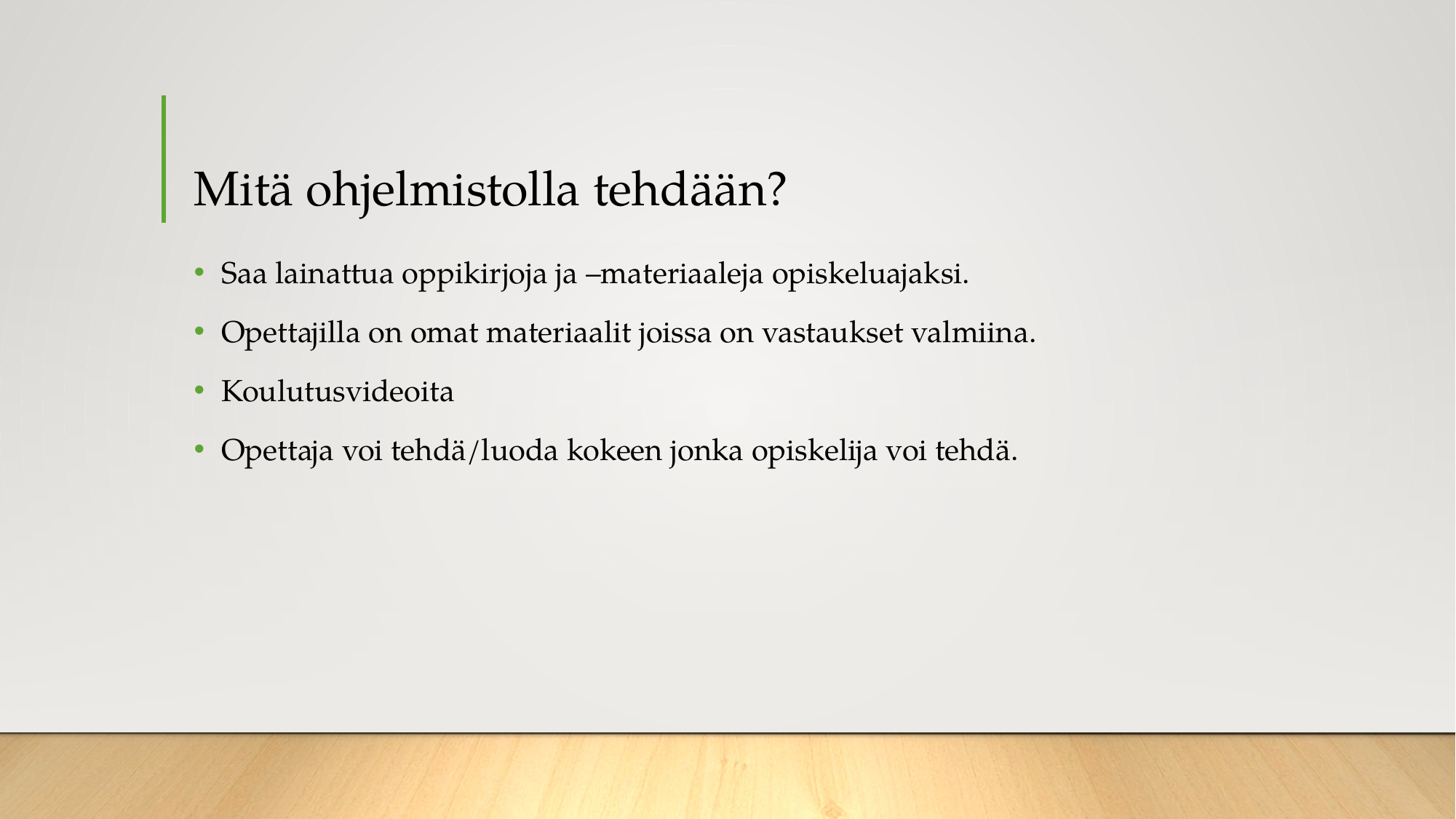

# Mitä ohjelmistolla tehdään?
Saa lainattua oppikirjoja ja –materiaaleja opiskeluajaksi.
Opettajilla on omat materiaalit joissa on vastaukset valmiina.
Koulutusvideoita
Opettaja voi tehdä/luoda kokeen jonka opiskelija voi tehdä.